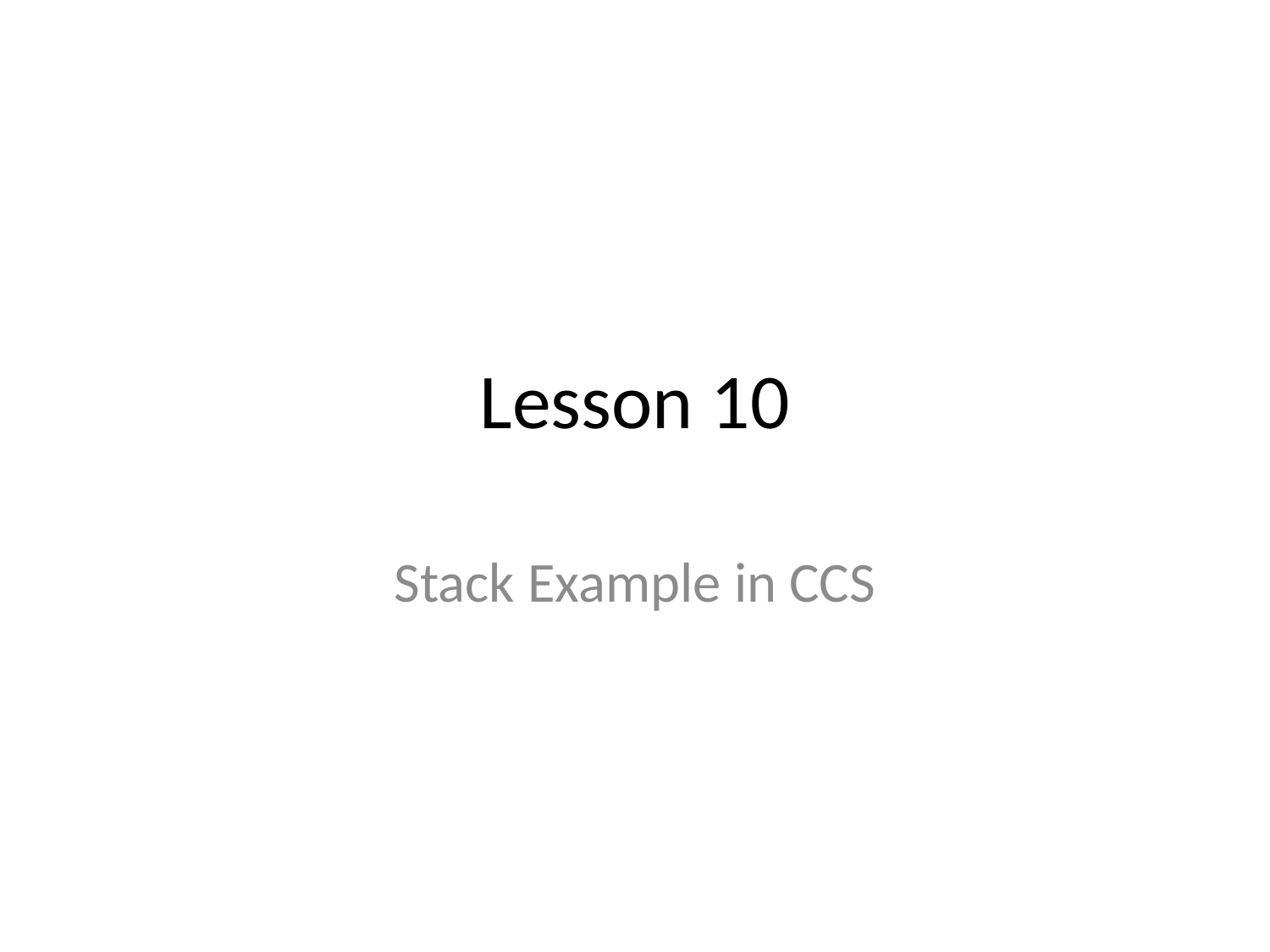

# Lesson 10
Stack Example in CCS